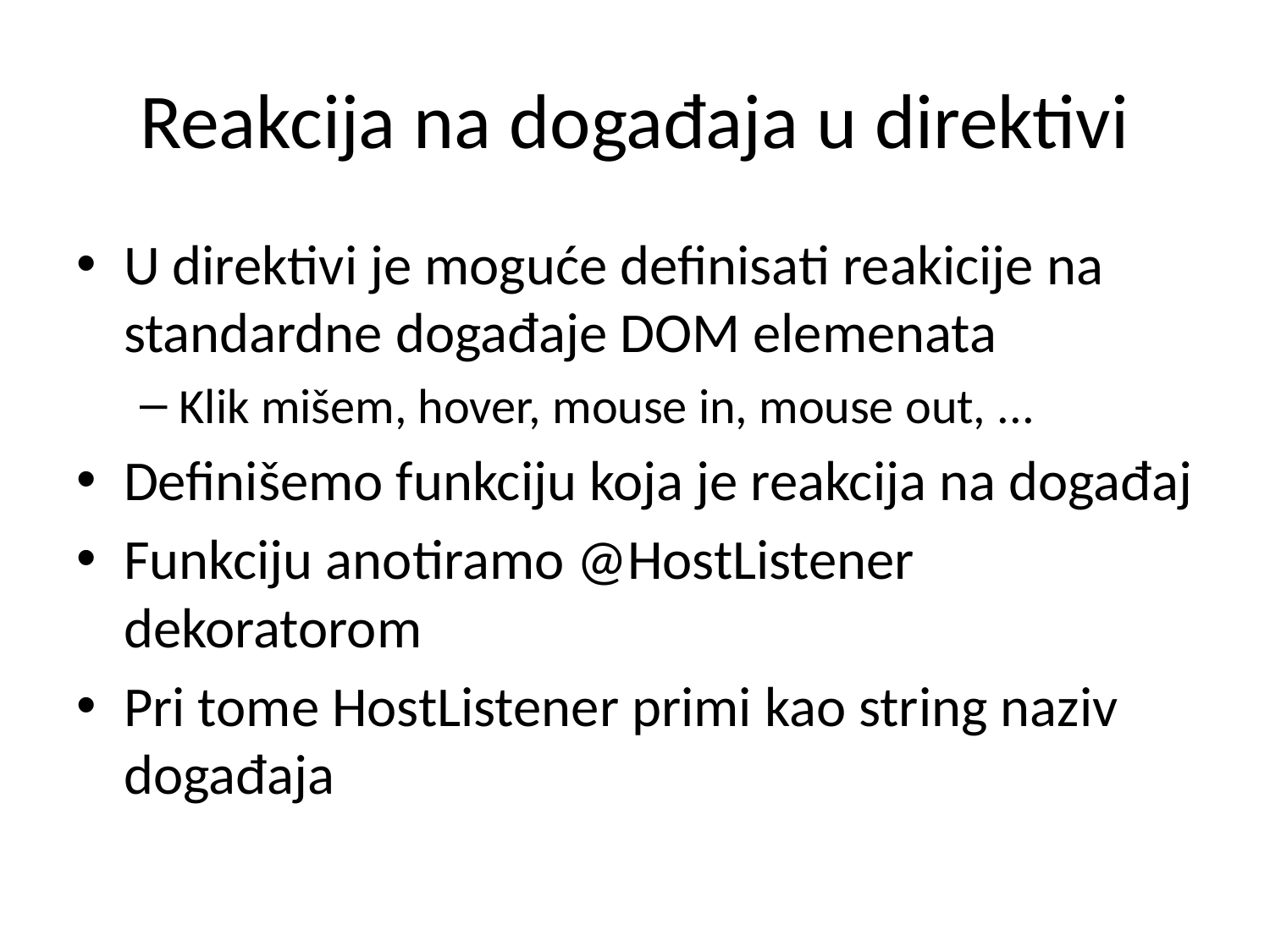

Reakcija na događaja u direktivi
U direktivi je moguće definisati reakicije na standardne događaje DOM elemenata
Klik mišem, hover, mouse in, mouse out, ...
Definišemo funkciju koja je reakcija na događaj
Funkciju anotiramo @HostListener dekoratorom
Pri tome HostListener primi kao string naziv događaja